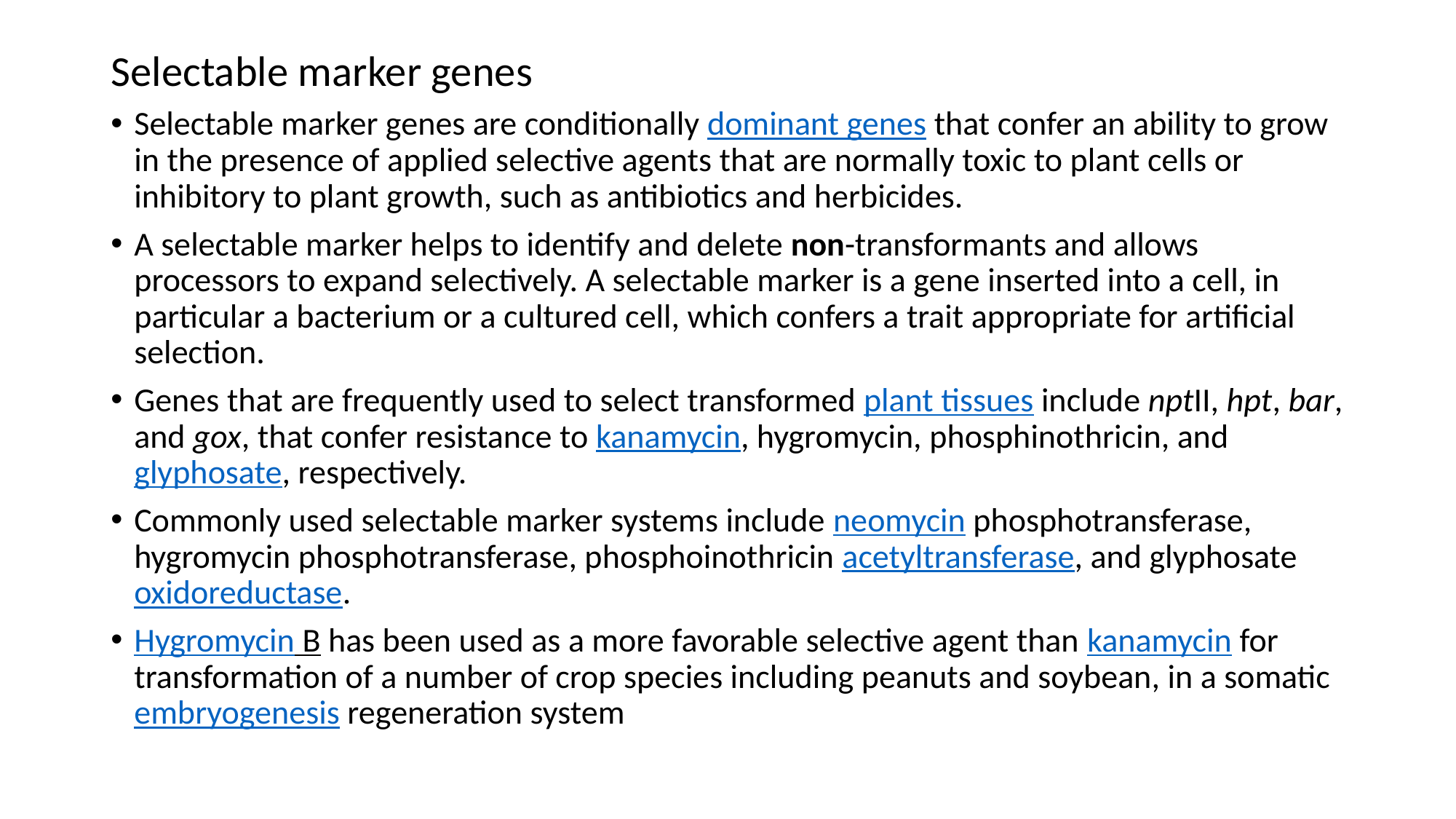

# Selectable marker genes
Selectable marker genes are conditionally dominant genes that confer an ability to grow in the presence of applied selective agents that are normally toxic to plant cells or inhibitory to plant growth, such as antibiotics and herbicides.
A selectable marker helps to identify and delete non-transformants and allows processors to expand selectively. A selectable marker is a gene inserted into a cell, in particular a bacterium or a cultured cell, which confers a trait appropriate for artificial selection.
Genes that are frequently used to select transformed plant tissues include nptII, hpt, bar, and gox, that confer resistance to kanamycin, hygromycin, phosphinothricin, and glyphosate, respectively.
Commonly used selectable marker systems include neomycin phosphotransferase, hygromycin phosphotransferase, phosphoinothricin acetyltransferase, and glyphosate oxidoreductase.
Hygromycin B has been used as a more favorable selective agent than kanamycin for transformation of a number of crop species including peanuts and soybean, in a somatic embryogenesis regeneration system